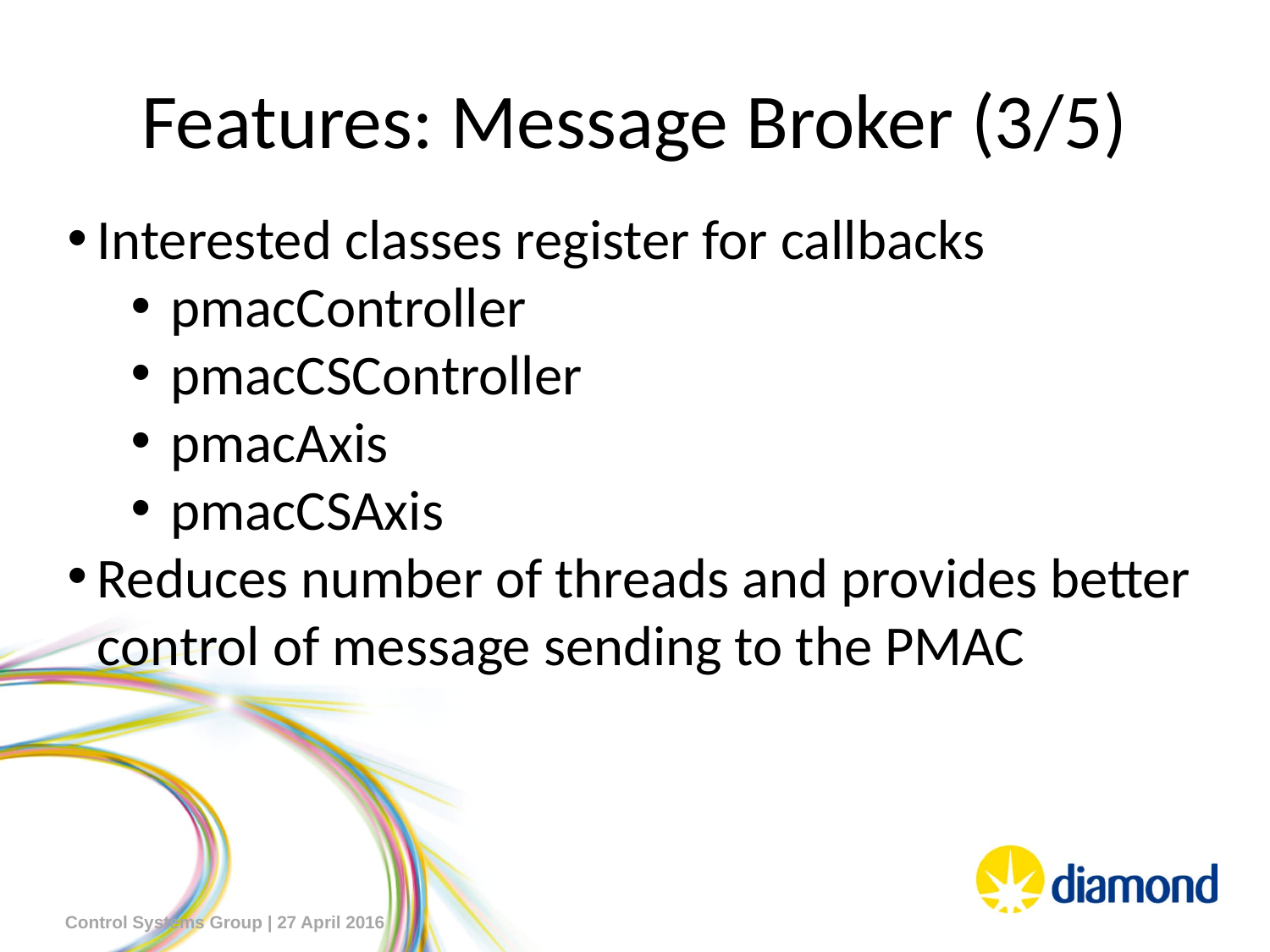

Features: Message Broker (3/5)
Interested classes register for callbacks
pmacController
pmacCSController
pmacAxis
pmacCSAxis
Reduces number of threads and provides better control of message sending to the PMAC